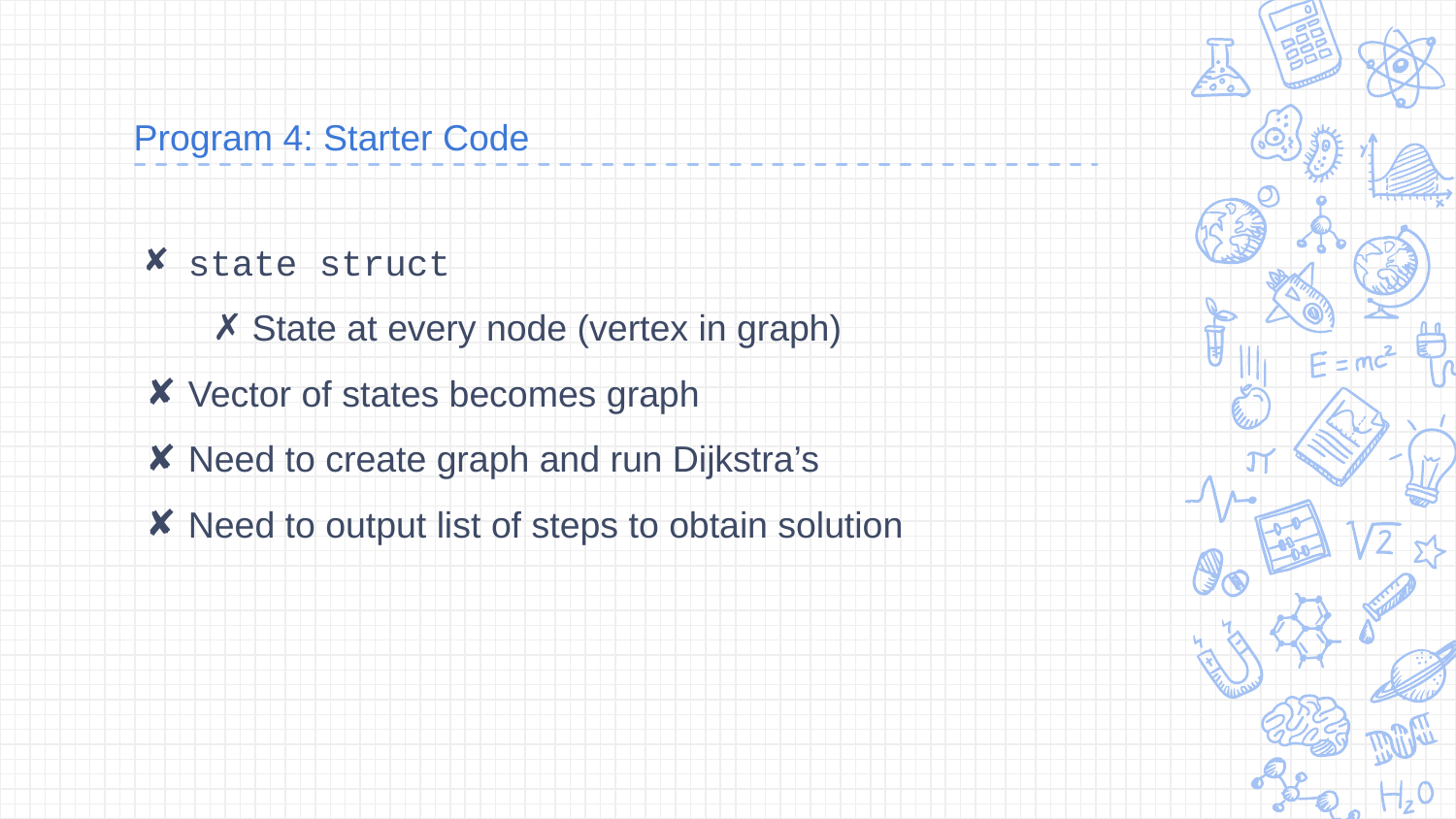

# Program 4: Starter Code
state struct
State at every node (vertex in graph)
Vector of states becomes graph
Need to create graph and run Dijkstra’s
Need to output list of steps to obtain solution